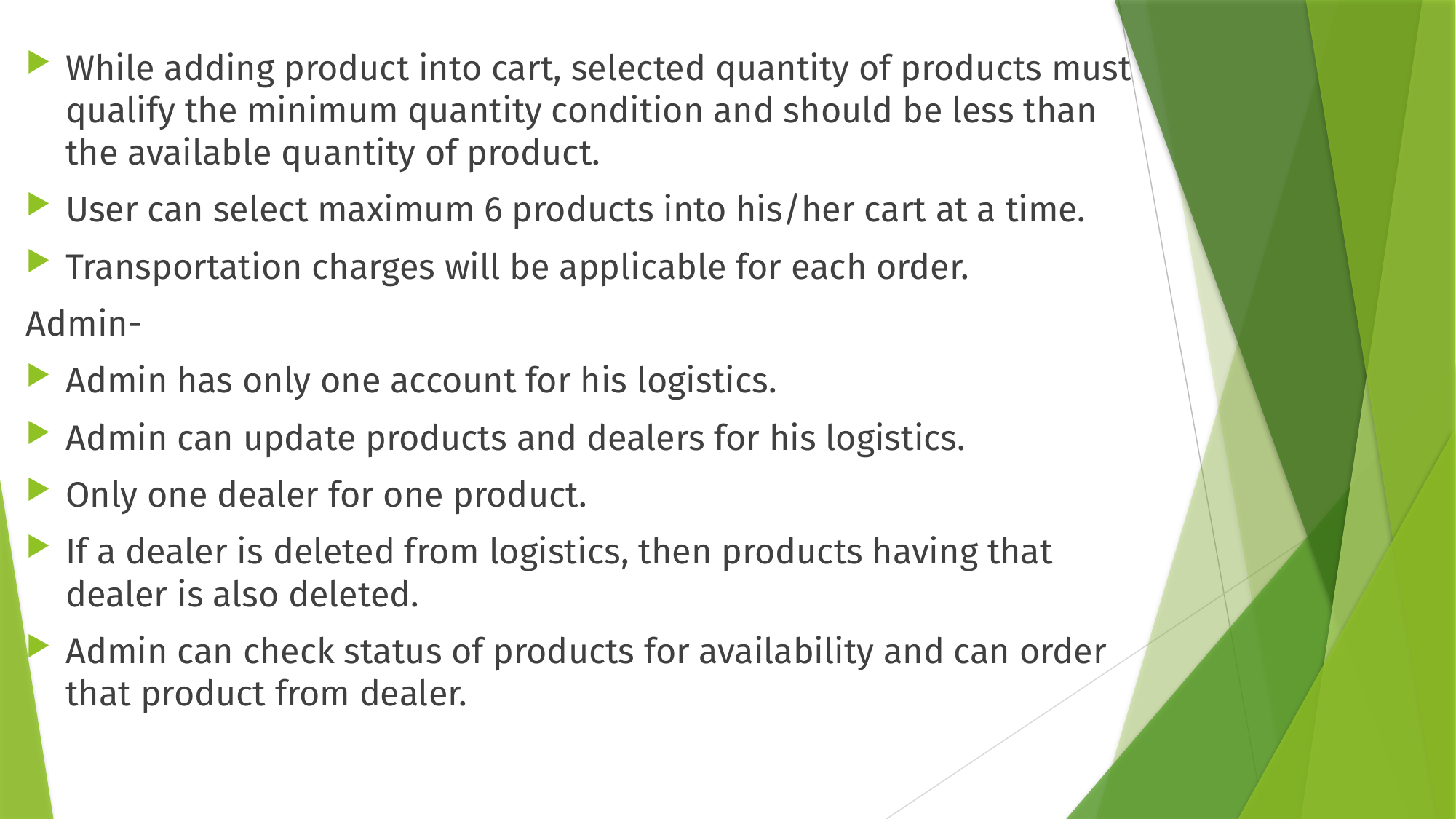

While adding product into cart, selected quantity of products must qualify the minimum quantity condition and should be less than the available quantity of product.
User can select maximum 6 products into his/her cart at a time.
Transportation charges will be applicable for each order.
Admin-
Admin has only one account for his logistics.
Admin can update products and dealers for his logistics.
Only one dealer for one product.
If a dealer is deleted from logistics, then products having that dealer is also deleted.
Admin can check status of products for availability and can order that product from dealer.